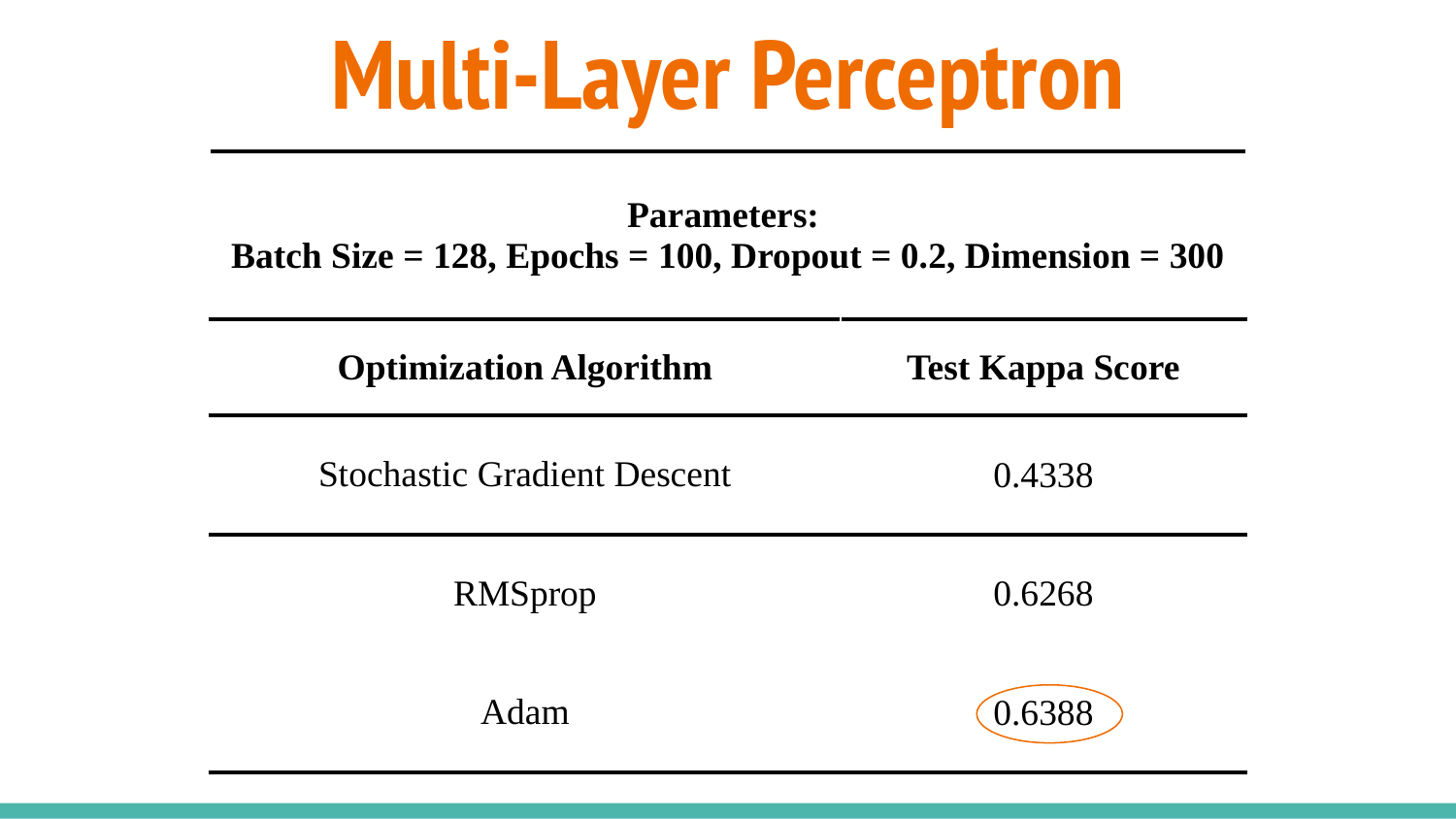

# Multi-Layer Perceptron

| Parameters: Batch Size = 128, Epochs = 100, Dropout = 0.2, Dimension = 300 |  |
| --- | --- |
| Optimization Algorithm | Test Kappa Score |
| Stochastic Gradient Descent | 0.4338 |
| RMSprop | 0.6268 |
| Adam | 0.6388 |